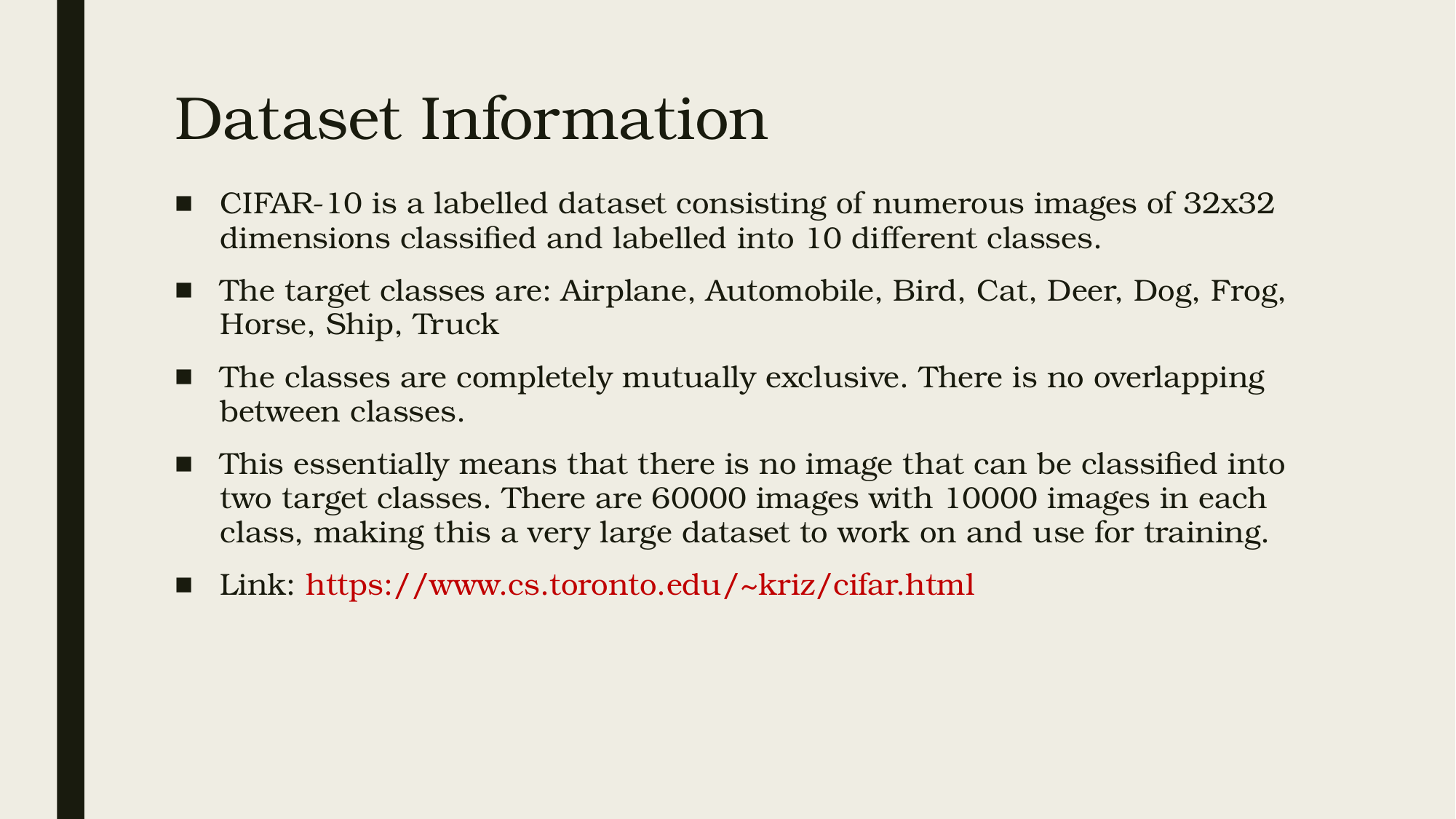

# Dataset Information
CIFAR-10 is a labelled dataset consisting of numerous images of 32x32 dimensions classified and labelled into 10 different classes.
The target classes are: Airplane, Automobile, Bird, Cat, Deer, Dog, Frog, Horse, Ship, Truck
The classes are completely mutually exclusive. There is no overlapping between classes.
This essentially means that there is no image that can be classified into two target classes. There are 60000 images with 10000 images in each class, making this a very large dataset to work on and use for training.
Link: https://www.cs.toronto.edu/~kriz/cifar.html